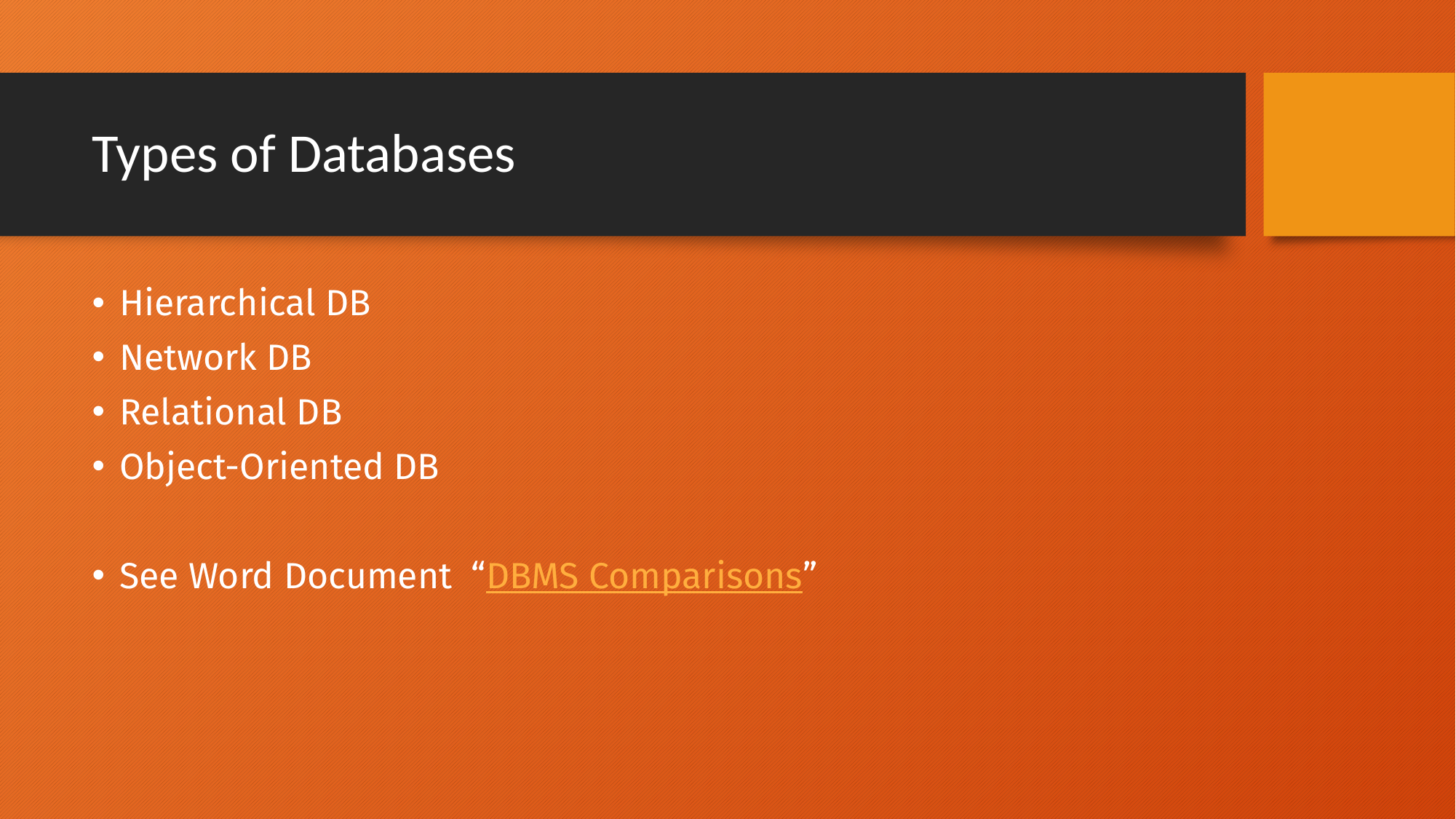

# Types of Databases
Hierarchical DB
Network DB
Relational DB
Object-Oriented DB

See Word Document  “DBMS Comparisons”